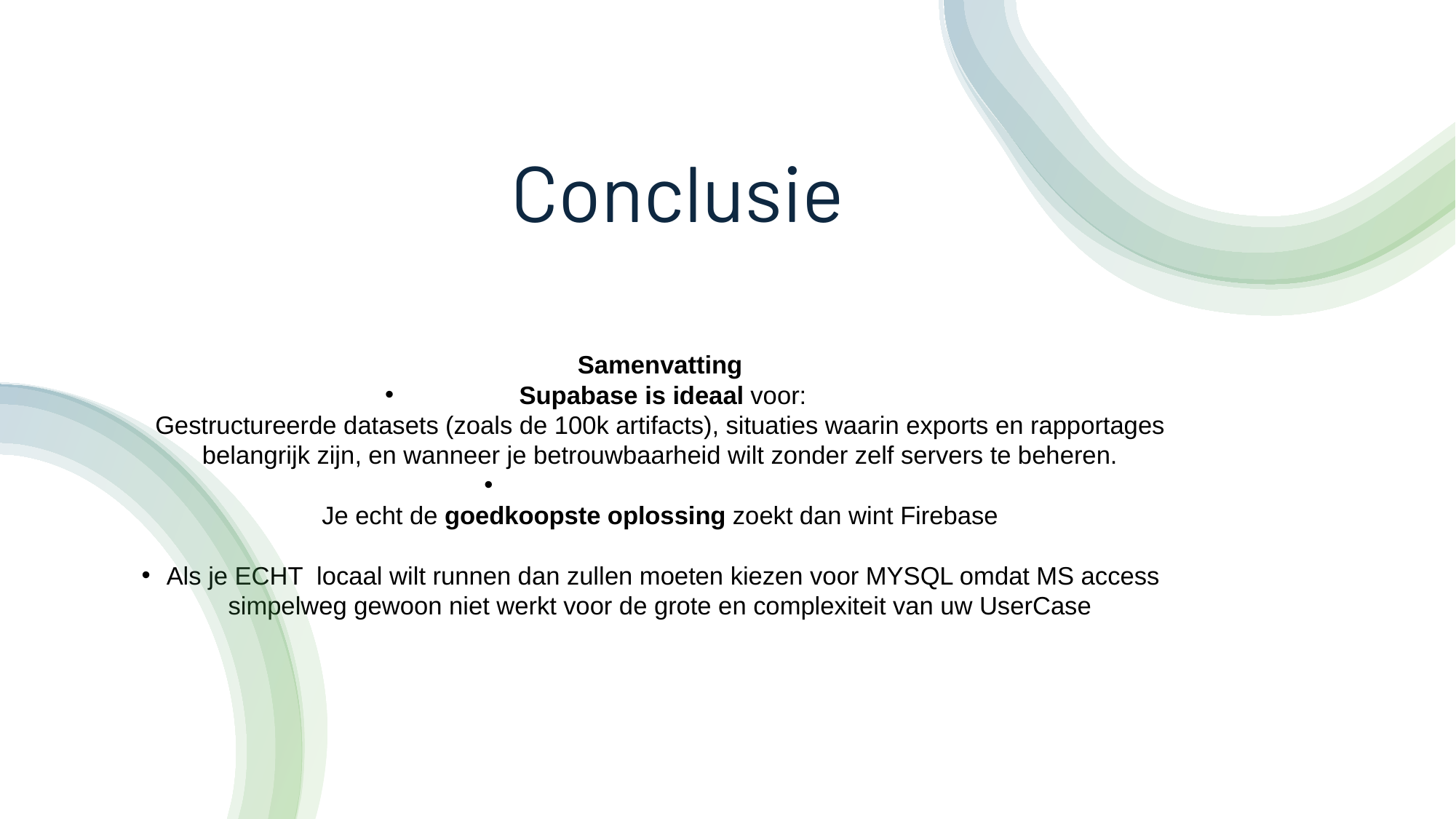

# Conclusie
Samenvatting
Supabase is ideaal voor:
Gestructureerde datasets (zoals de 100k artifacts), situaties waarin exports en rapportages belangrijk zijn, en wanneer je betrouwbaarheid wilt zonder zelf servers te beheren.
Je echt de goedkoopste oplossing zoekt dan wint Firebase

Als je ECHT  locaal wilt runnen dan zullen moeten kiezen voor MYSQL omdat MS access simpelweg gewoon niet werkt voor de grote en complexiteit van uw UserCase